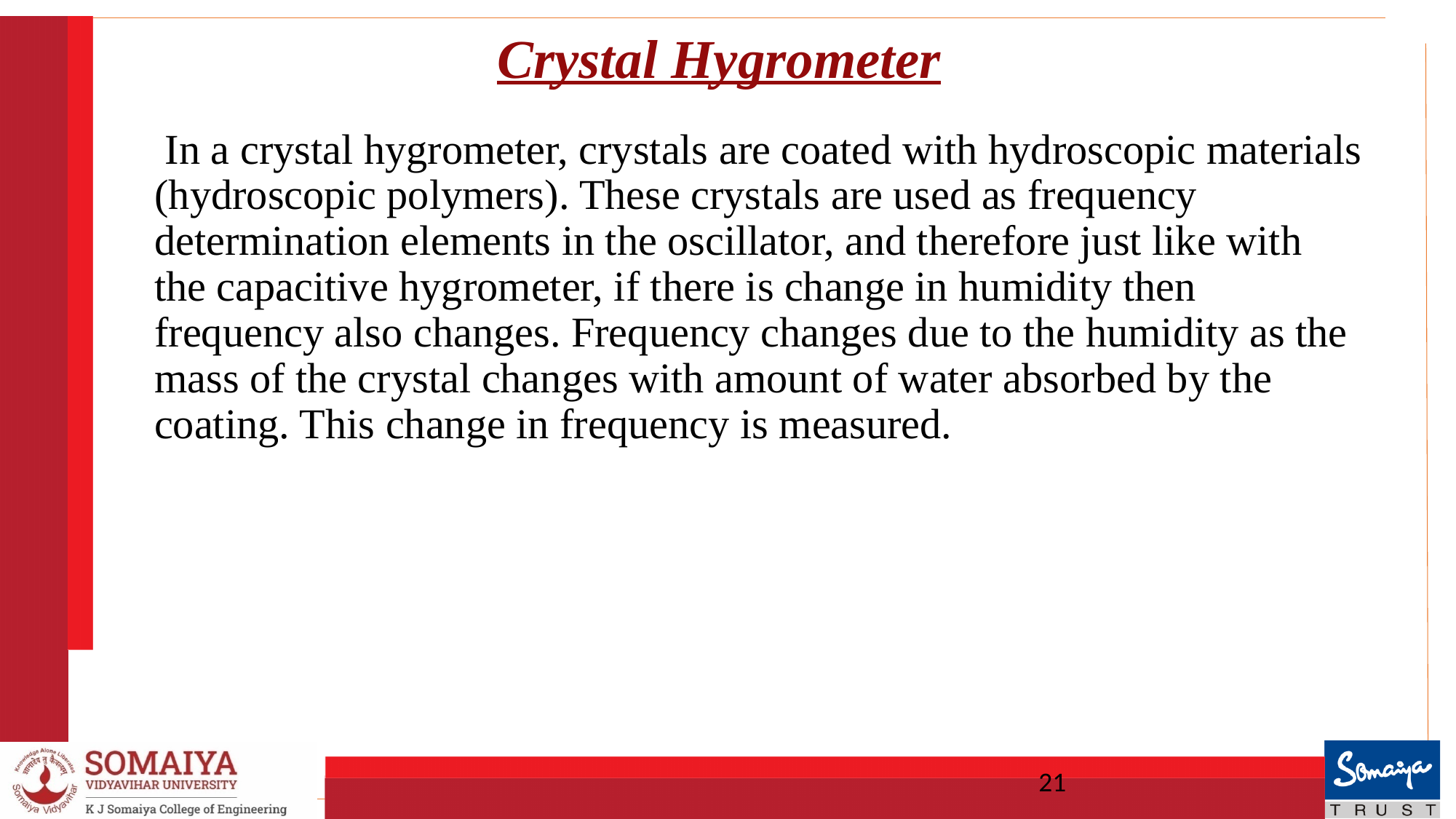

# Crystal Hygrometer
 In a crystal hygrometer, crystals are coated with hydroscopic materials (hydroscopic polymers). These crystals are used as frequency determination elements in the oscillator, and therefore just like with the capacitive hygrometer, if there is change in humidity then frequency also changes. Frequency changes due to the humidity as the mass of the crystal changes with amount of water absorbed by the coating. This change in frequency is measured.
21